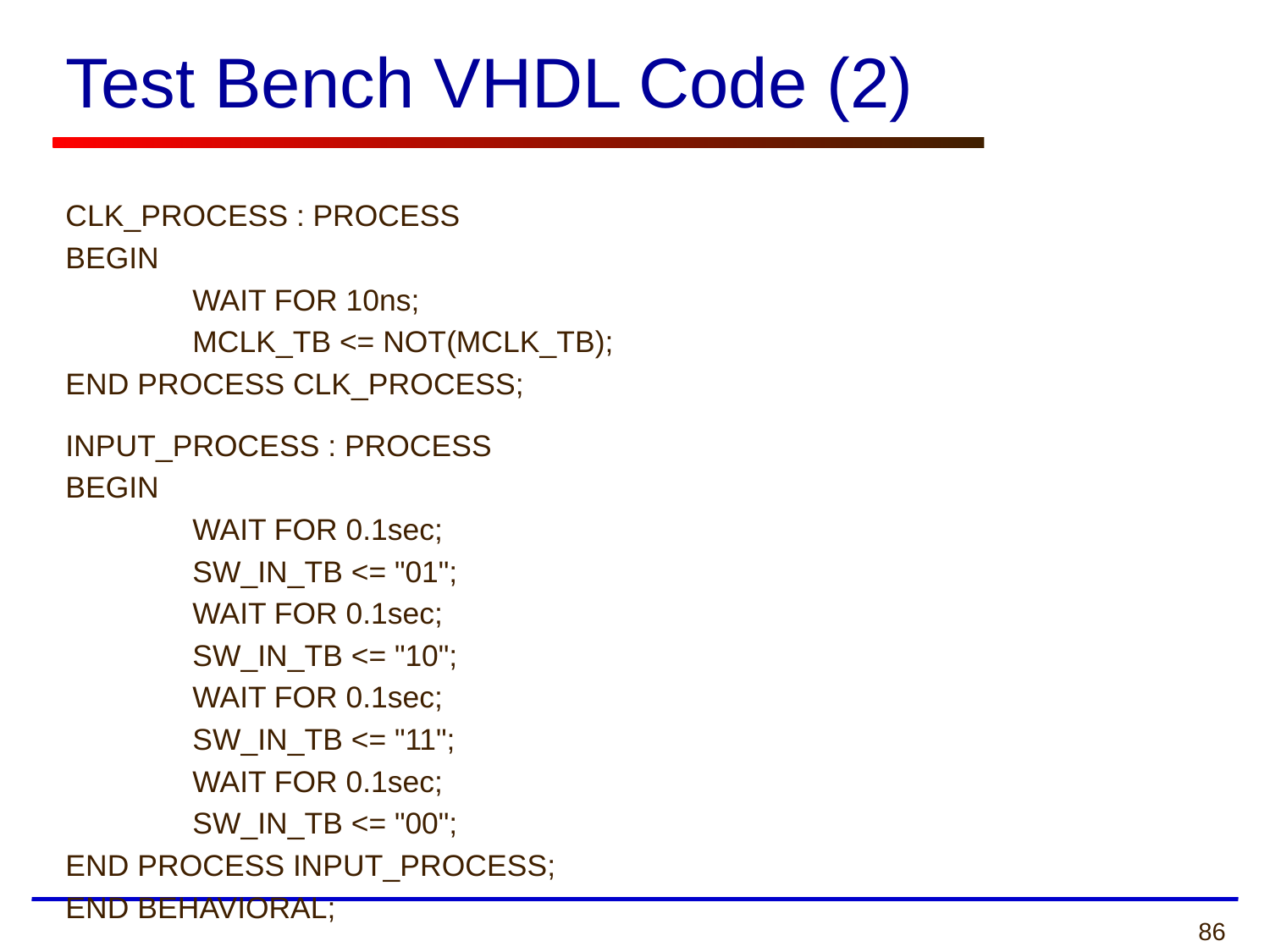

# Test Bench VHDL Code (2)
CLK_PROCESS : PROCESS
BEGIN
	WAIT FOR 10ns;
	MCLK_TB <= NOT(MCLK_TB);
END PROCESS CLK_PROCESS;

INPUT_PROCESS : PROCESS
BEGIN
	WAIT FOR 0.1sec;
	SW_IN_TB <= "01";
	WAIT FOR 0.1sec;
	SW_IN_TB <= "10";
	WAIT FOR 0.1sec;
	SW_IN_TB <= "11";
	WAIT FOR 0.1sec;
	SW_IN_TB <= "00";
END PROCESS INPUT_PROCESS;
END BEHAVIORAL;